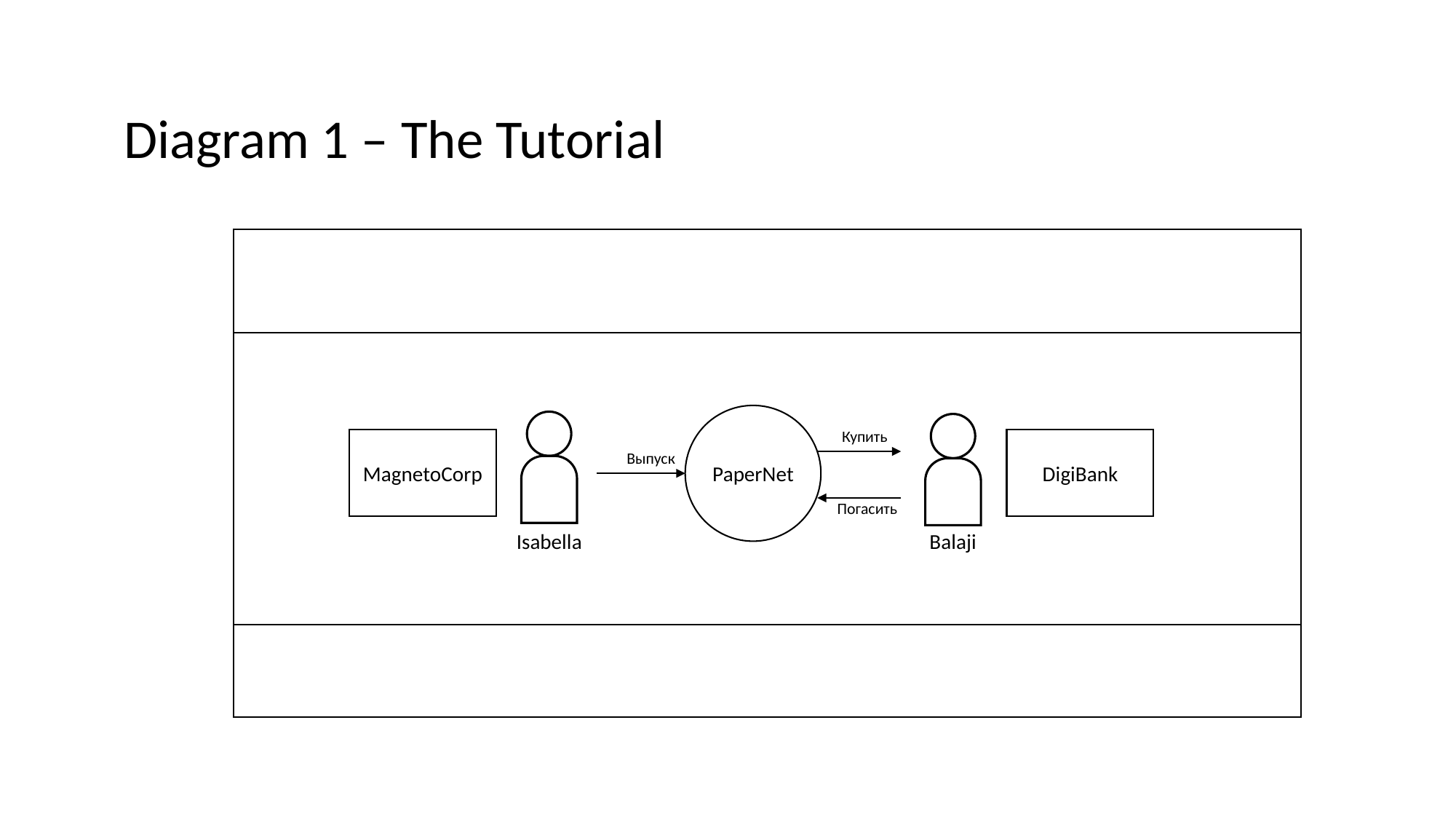

Diagram 1 – The Tutorial

PaperNet

Купить
MagnetoCorp
DigiBank
Выпуск
Погасить
Isabella
Balaji